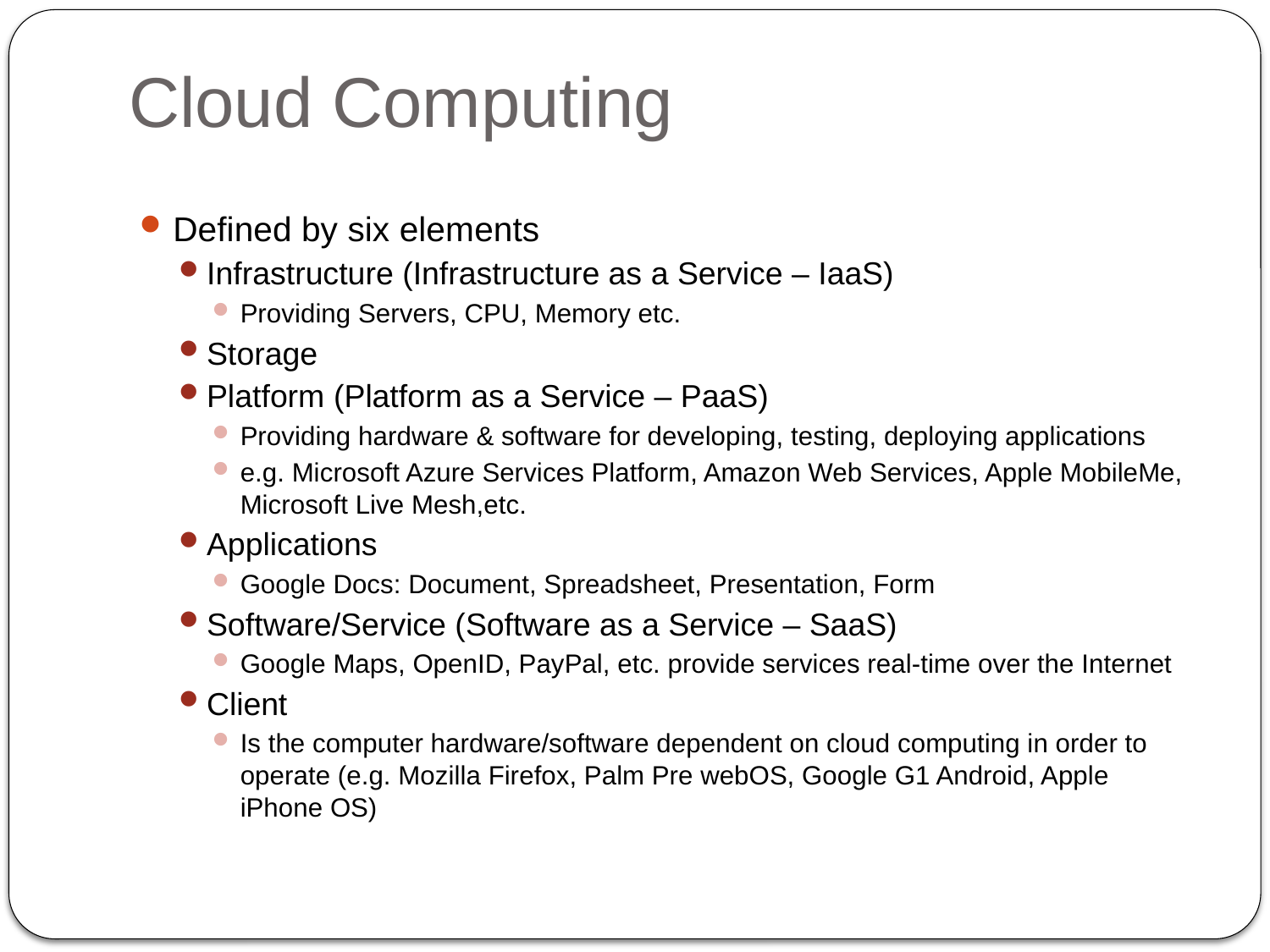

# Cloud Computing
Defined by six elements
Infrastructure (Infrastructure as a Service – IaaS)
Providing Servers, CPU, Memory etc.
Storage
Platform (Platform as a Service – PaaS)
Providing hardware & software for developing, testing, deploying applications
e.g. Microsoft Azure Services Platform, Amazon Web Services, Apple MobileMe, Microsoft Live Mesh,etc.
Applications
Google Docs: Document, Spreadsheet, Presentation, Form
Software/Service (Software as a Service – SaaS)
Google Maps, OpenID, PayPal, etc. provide services real-time over the Internet
Client
Is the computer hardware/software dependent on cloud computing in order to operate (e.g. Mozilla Firefox, Palm Pre webOS, Google G1 Android, Apple iPhone OS)